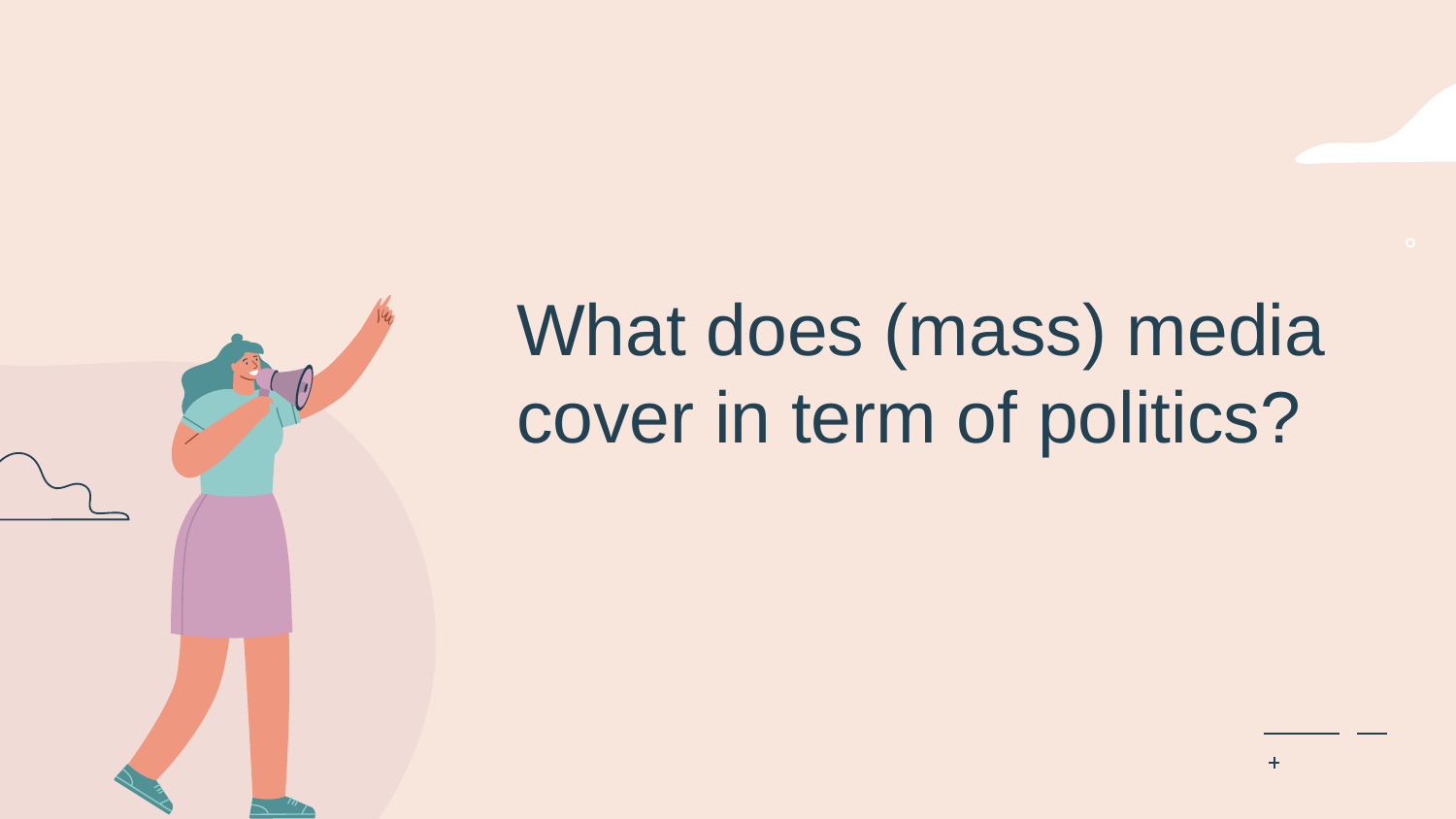

What does (mass) media cover in term of politics?